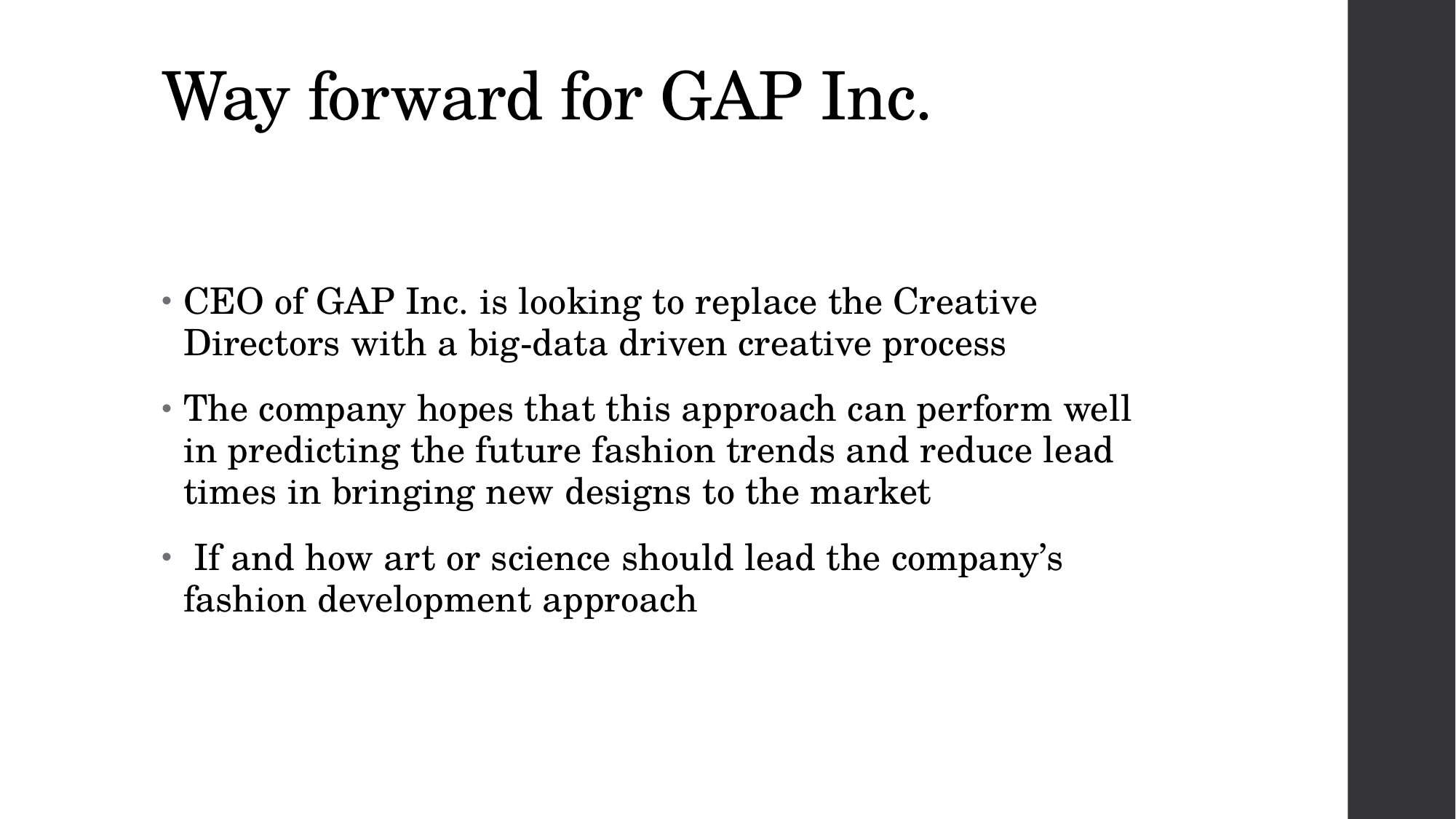

# Way forward for GAP Inc.

CEO of GAP Inc. is looking to replace the Creative Directors with a big-data driven creative process
The company hopes that this approach can perform well in predicting the future fashion trends and reduce lead times in bringing new designs to the market
 If and how art or science should lead the company’s fashion development approach